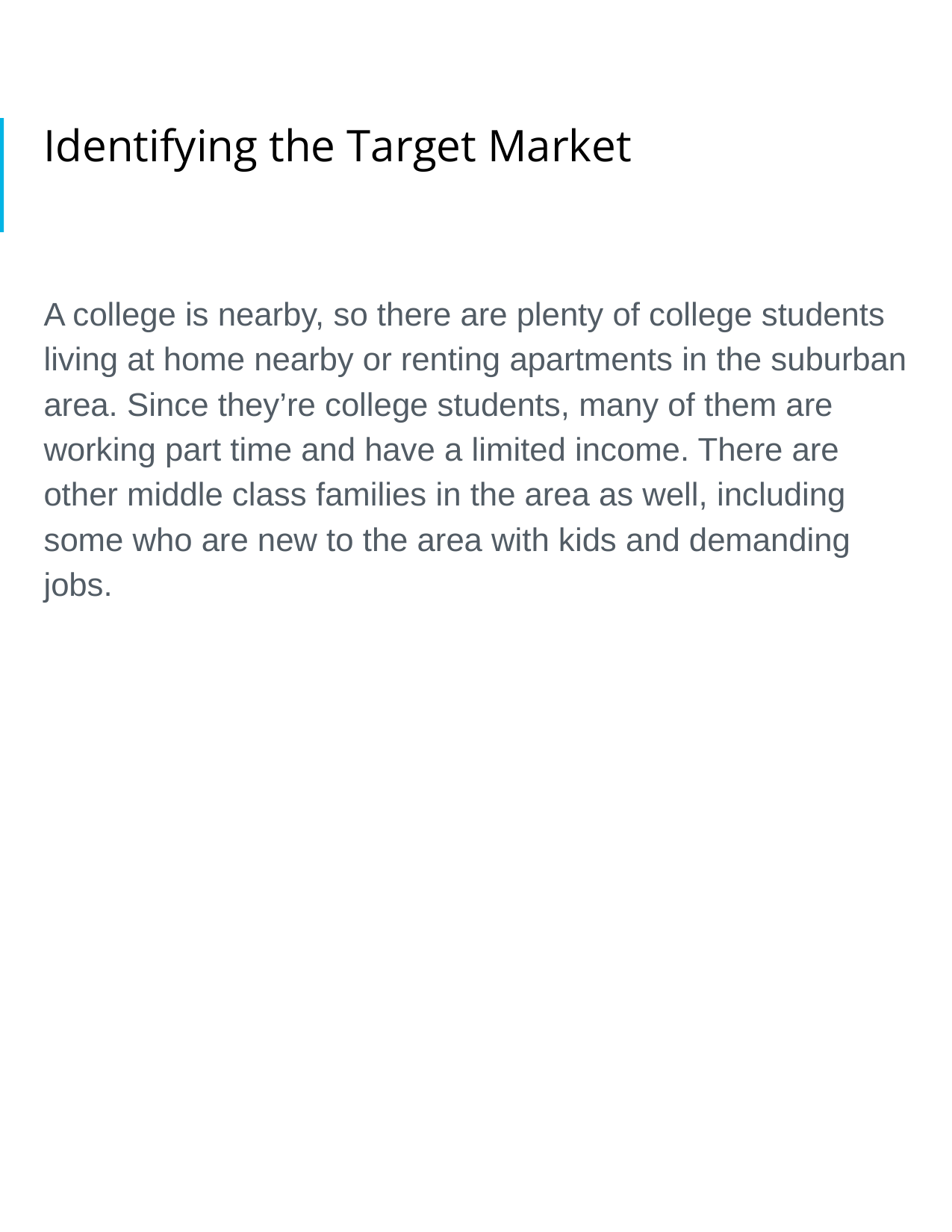

# Identifying the Target Market
A college is nearby, so there are plenty of college students living at home nearby or renting apartments in the suburban area. Since they’re college students, many of them are working part time and have a limited income. There are other middle class families in the area as well, including some who are new to the area with kids and demanding jobs.